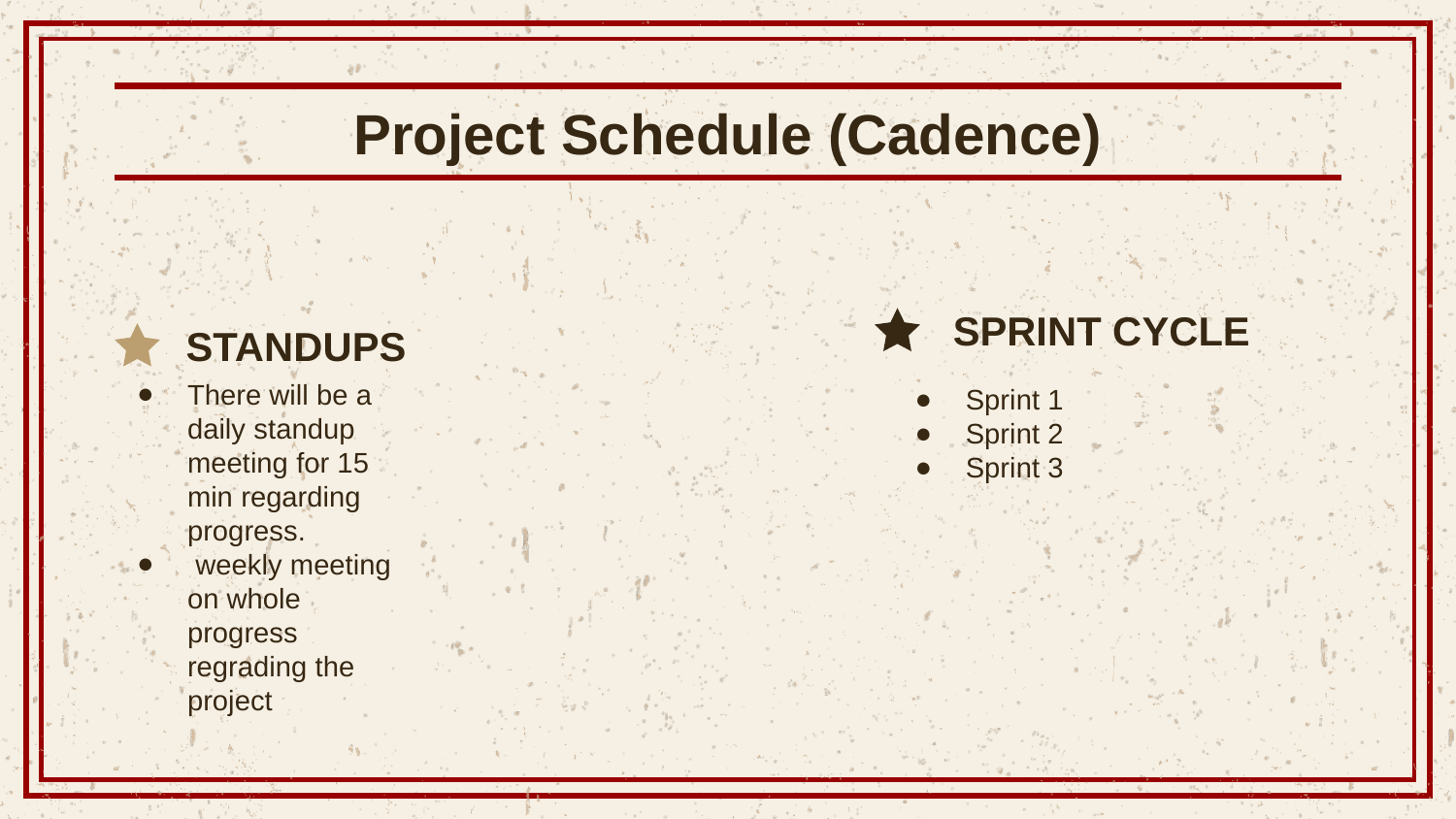

# Project Schedule (Cadence)
STANDUPS
SPRINT CYCLE

Sprint 1
Sprint 2
Sprint 3
There will be a daily standup meeting for 15 min regarding progress.
 weekly meeting on whole progress regrading the project